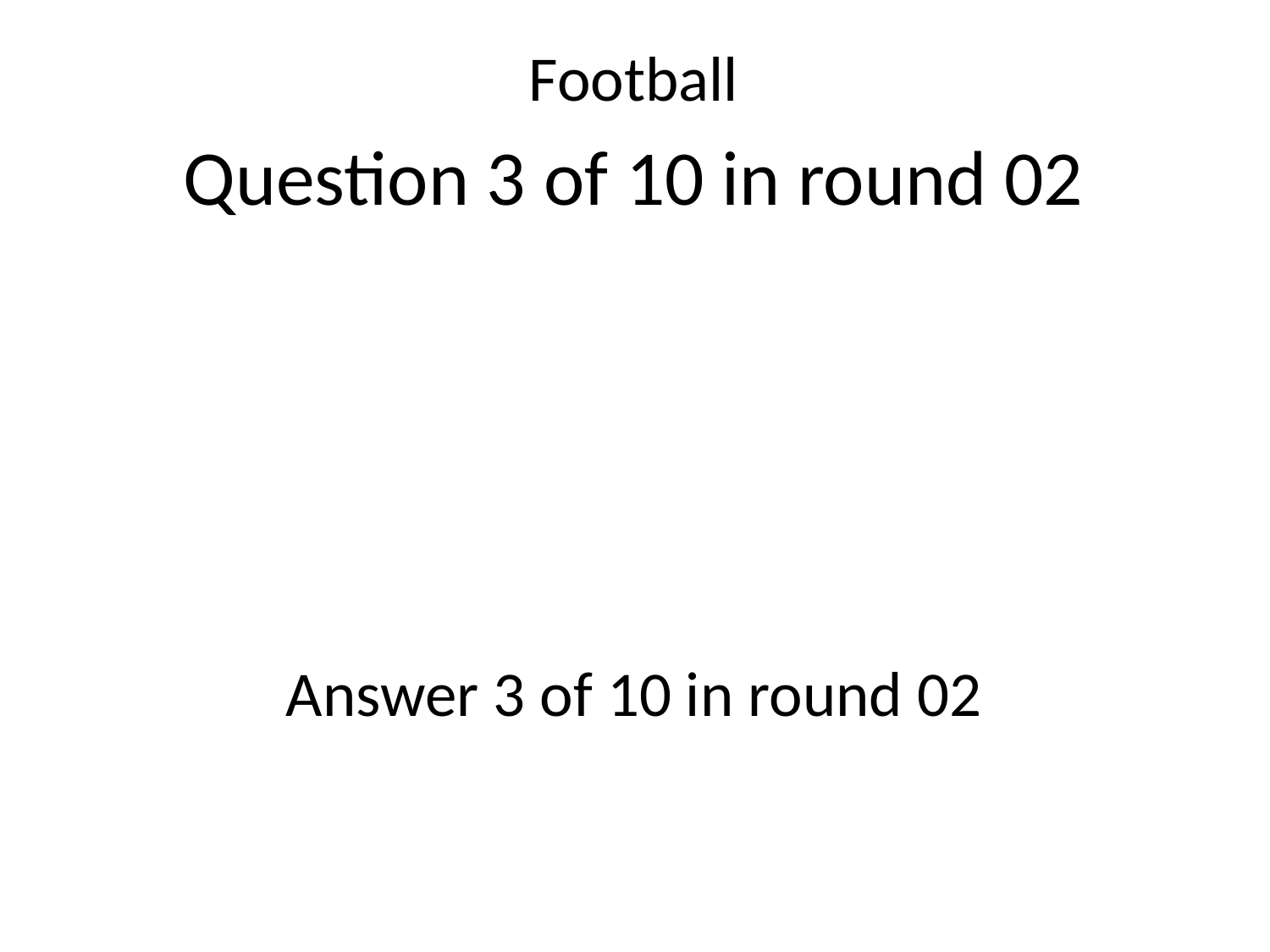

Football
Question 3 of 10 in round 02
Answer 3 of 10 in round 02